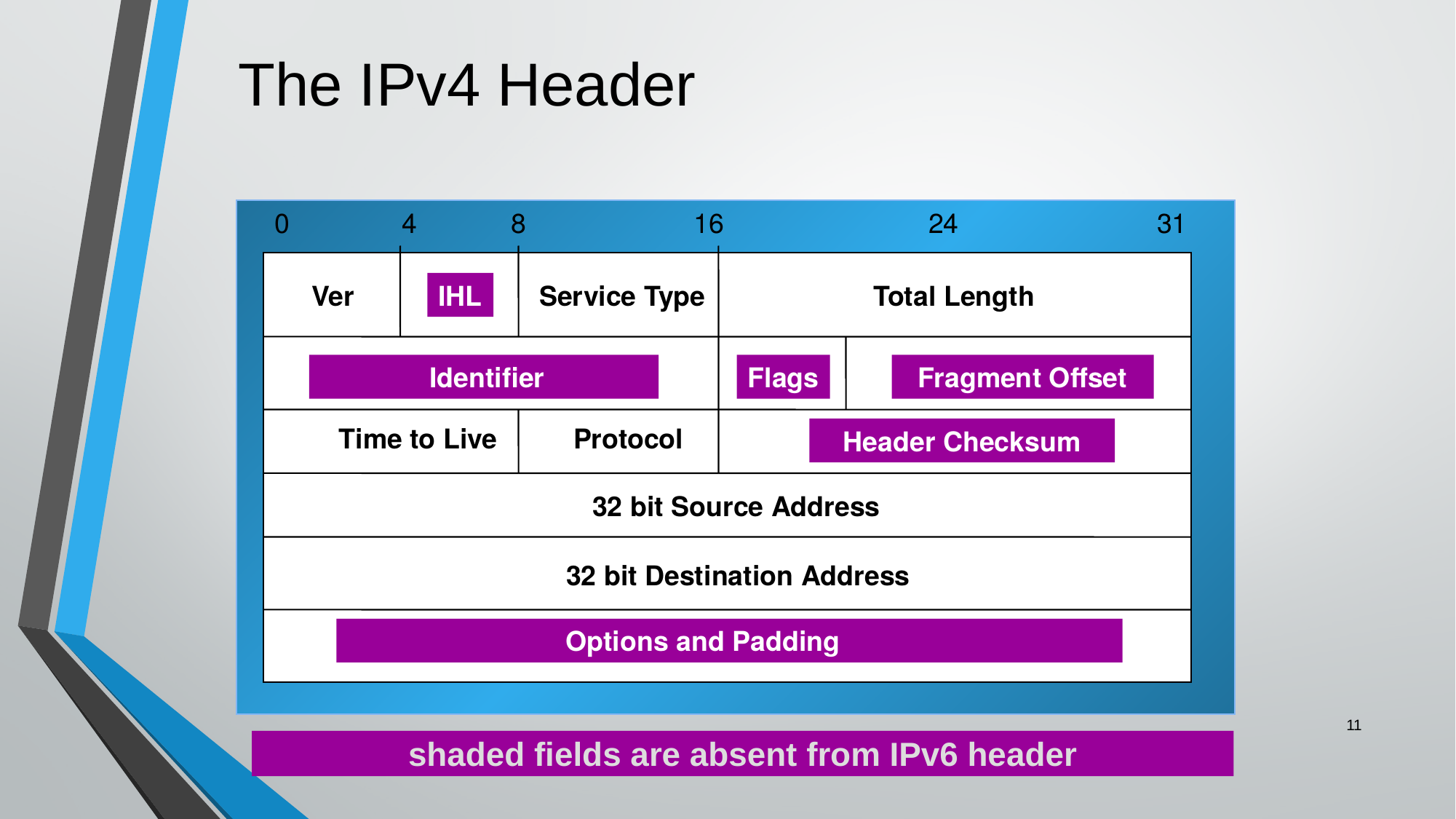

# The IPv4 Header
0
4
8
16
24
31

Ver
IHL
Service Type
Total Length

	Identifier
Flags
  Fragment Offset

Time to Live
Protocol
   Header Checksum

32 bit Source Address

32 bit Destination Address

		Options and Padding
11
shaded fields are absent from IPv6 header